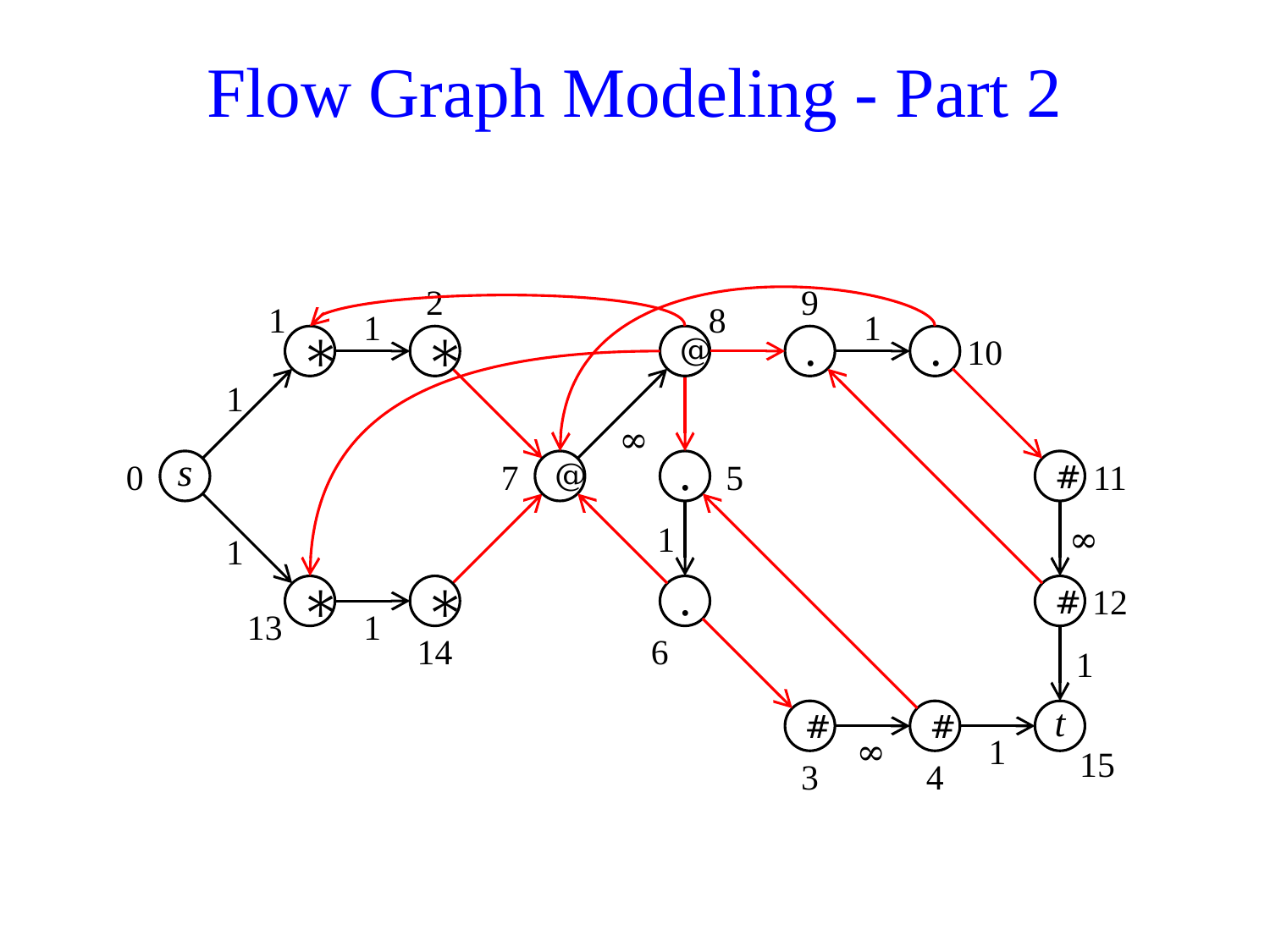

# Flow Graph Modeling - Part 2
1
2
8
9
1
1
∗
∗
@
.
.
10
1
∞
0
s
7
@
.
5
#
11
1
∞
1
∗
∗
.
#
12
13
1
14
6
1
#
#
t
∞
1
15
3
4